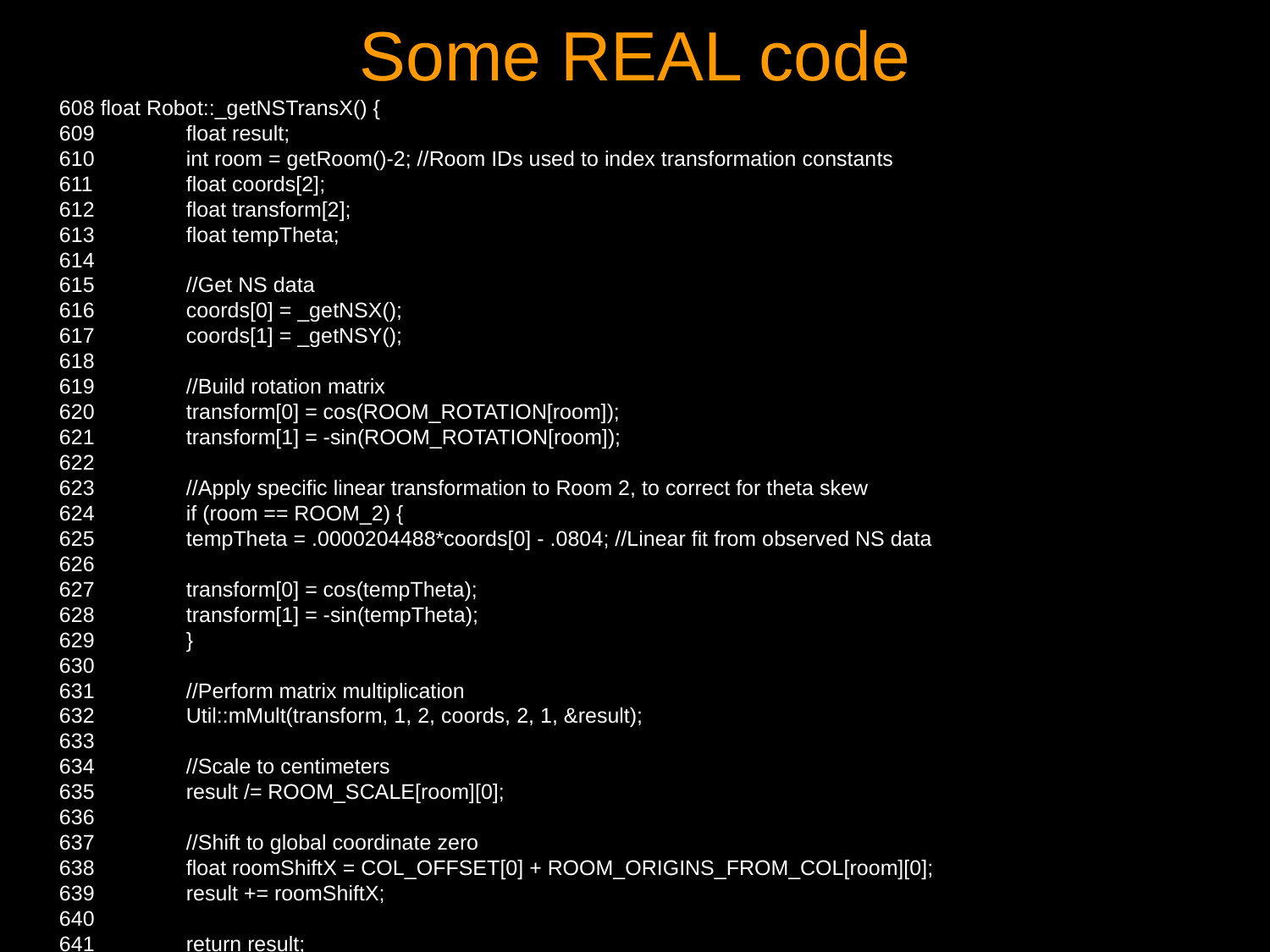

# Some REAL code
608 float Robot::_getNSTransX() {
609 	float result;
610 	int room = getRoom()-2; //Room IDs used to index transformation constants
611 	float coords[2];
612 	float transform[2];
613 	float tempTheta;
614
615 	//Get NS data
616 	coords[0] = _getNSX();
617 	coords[1] = _getNSY();
618
619 	//Build rotation matrix
620 	transform[0] = cos(ROOM_ROTATION[room]);
621 	transform[1] = -sin(ROOM_ROTATION[room]);
622
623 	//Apply specific linear transformation to Room 2, to correct for theta skew
624 	if (room == ROOM_2) {
625     	tempTheta = .0000204488*coords[0] - .0804; //Linear fit from observed NS data
626
627     	transform[0] = cos(tempTheta);
628     	transform[1] = -sin(tempTheta);
629 	}
630
631 	//Perform matrix multiplication
632 	Util::mMult(transform, 1, 2, coords, 2, 1, &result);
633
634 	//Scale to centimeters
635 	result /= ROOM_SCALE[room][0];
636
637 	//Shift to global coordinate zero
638 	float roomShiftX = COL_OFFSET[0] + ROOM_ORIGINS_FROM_COL[room][0];
639 	result += roomShiftX;
640
641 	return result;
642 }